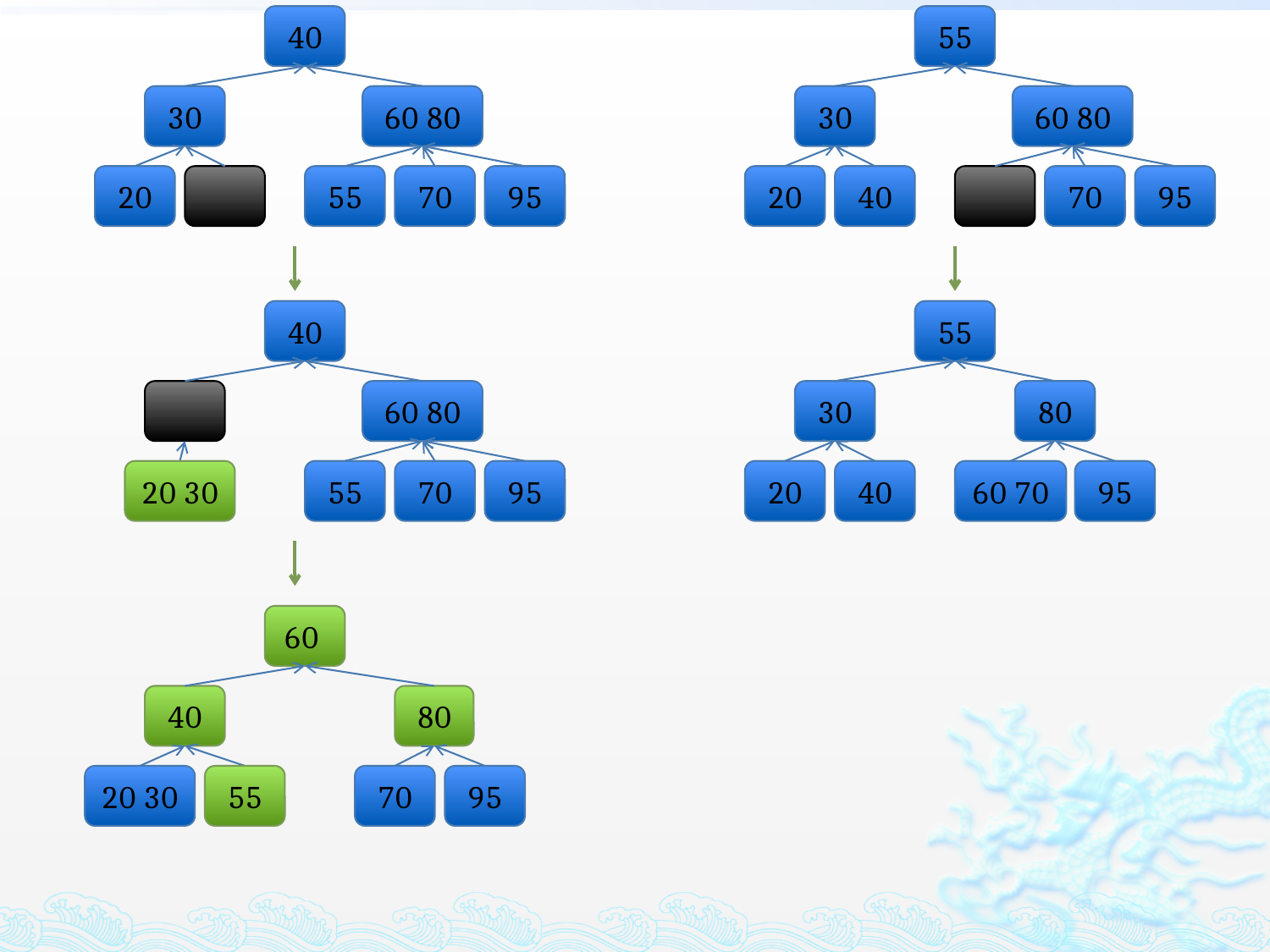

40
55
30
60 80
30
60 80
20

55
70
95
20
40

70
95
40
55

60 80
30
80
20 30
55
70
95
20
40
60 70
95
60
40
80
20 30
55
70
95